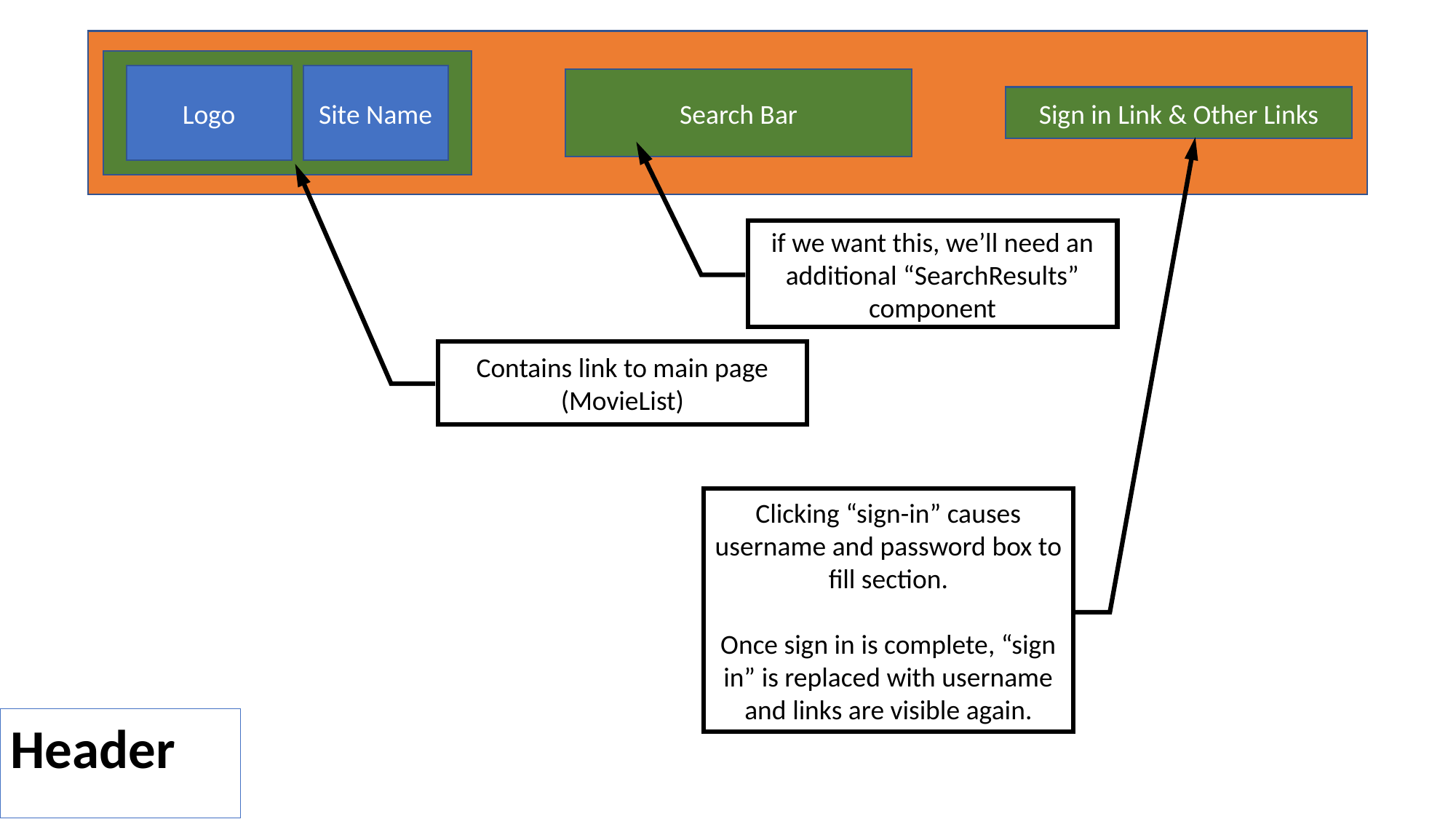

Logo
Site Name
Search Bar
Sign in Link & Other Links
if we want this, we’ll need an additional “SearchResults” component
Contains link to main page (MovieList)
Clicking “sign-in” causes username and password box to fill section.

Once sign in is complete, “sign in” is replaced with username and links are visible again.
Header